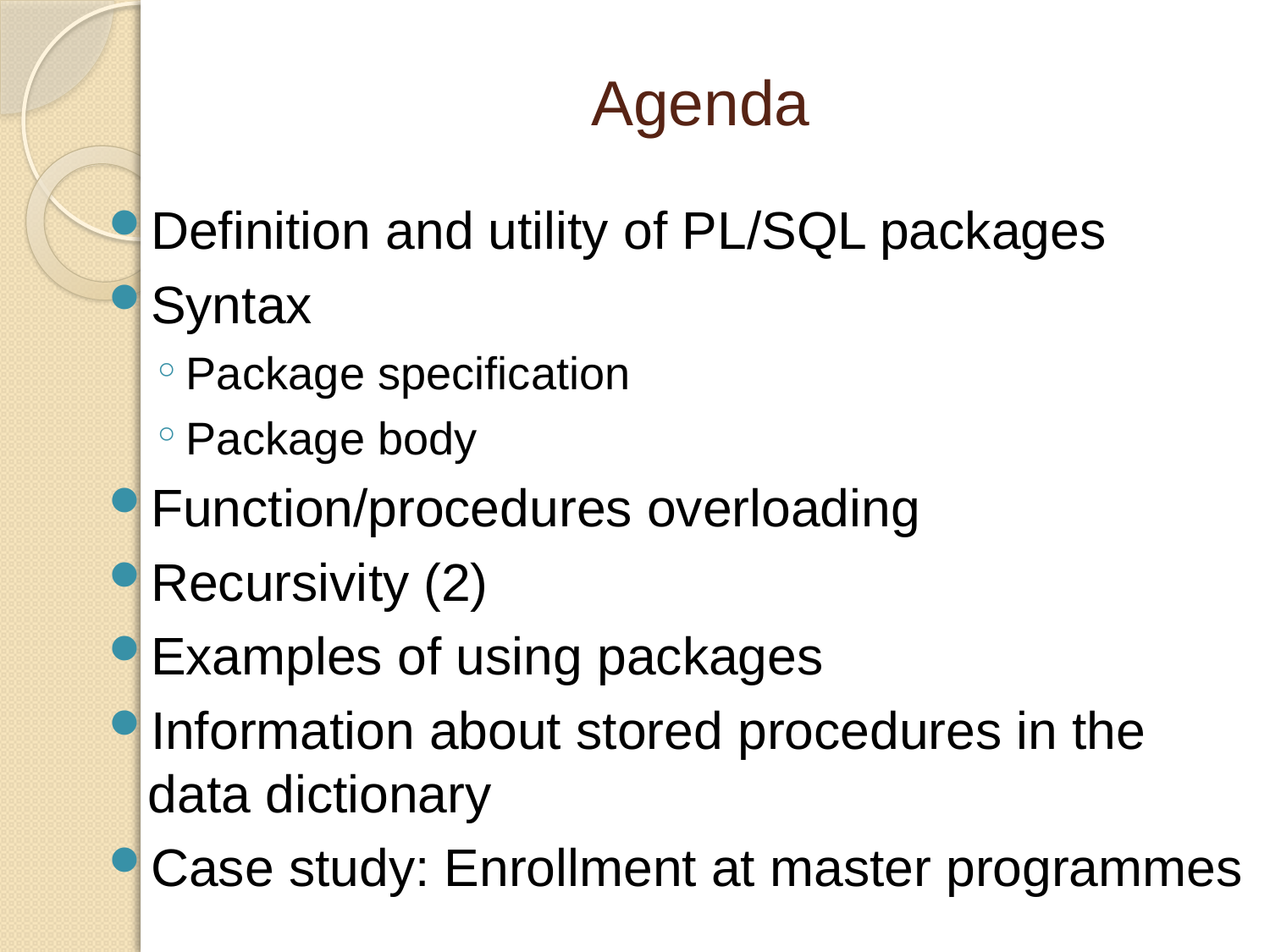

# Agenda
Definition and utility of PL/SQL packages
Syntax
Package specification
Package body
Function/procedures overloading
Recursivity (2)
Examples of using packages
Information about stored procedures in the data dictionary
Case study: Enrollment at master programmes